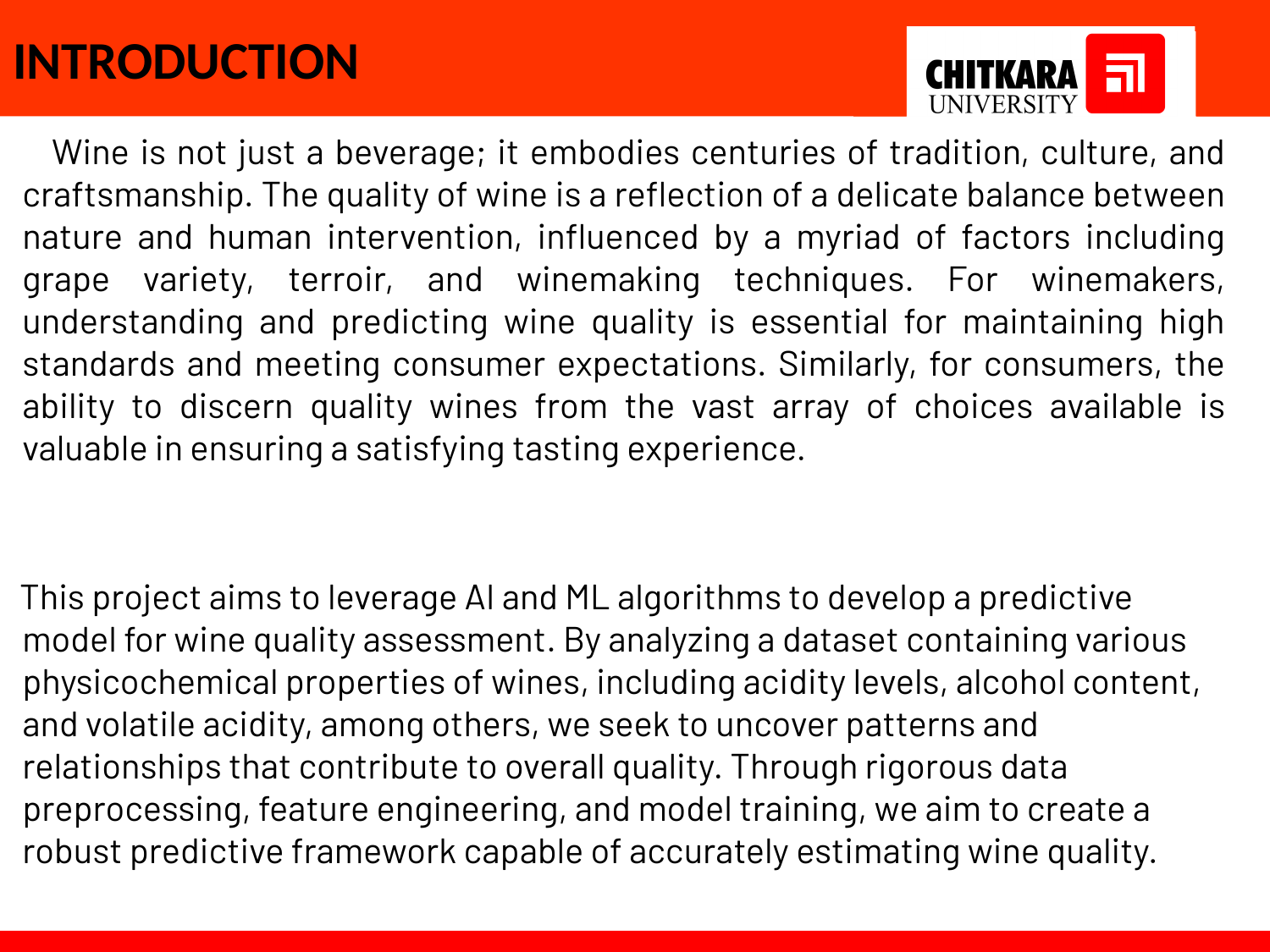

# INTRODUCTION
      Wine is not just a beverage; it embodies centuries of tradition, culture, and craftsmanship. The quality of wine is a reflection of a delicate balance between nature and human intervention, influenced by a myriad of factors including grape variety, terroir, and winemaking techniques. For winemakers, understanding and predicting wine quality is essential for maintaining high standards and meeting consumer expectations. Similarly, for consumers, the ability to discern quality wines from the vast array of choices available is valuable in ensuring a satisfying tasting experience.

    This project aims to leverage AI and ML algorithms to develop a predictive model for wine quality assessment. By analyzing a dataset containing various physicochemical properties of wines, including acidity levels, alcohol content, and volatile acidity, among others, we seek to uncover patterns and relationships that contribute to overall quality. Through rigorous data preprocessing, feature engineering, and model training, we aim to create a robust predictive framework capable of accurately estimating wine quality.